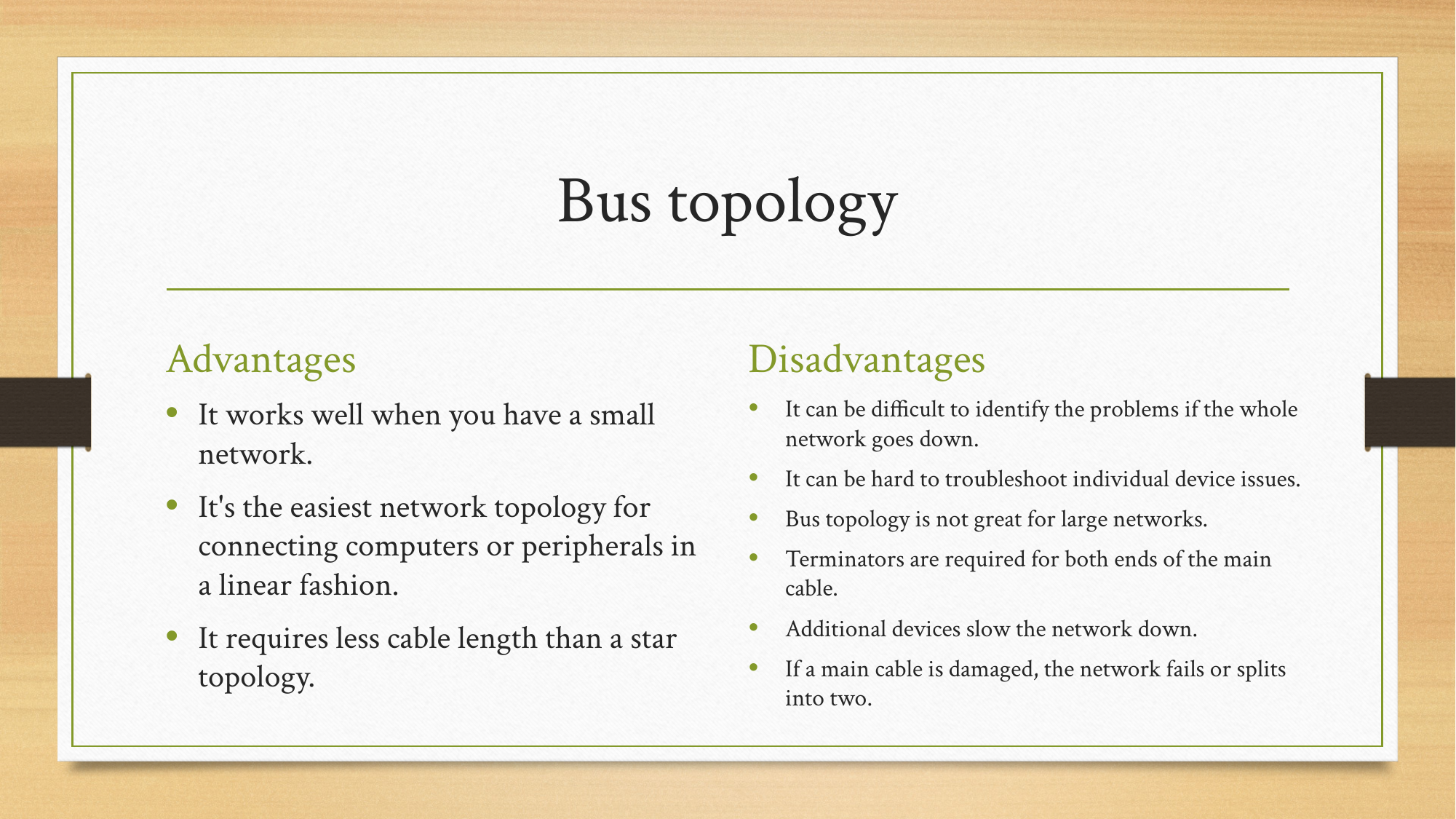

# Bus topology
Advantages
Disadvantages
It works well when you have a small network.
It's the easiest network topology for connecting computers or peripherals in a linear fashion.
It requires less cable length than a star topology.
It can be difficult to identify the problems if the whole network goes down.
It can be hard to troubleshoot individual device issues.
Bus topology is not great for large networks.
Terminators are required for both ends of the main cable.
Additional devices slow the network down.
If a main cable is damaged, the network fails or splits into two.